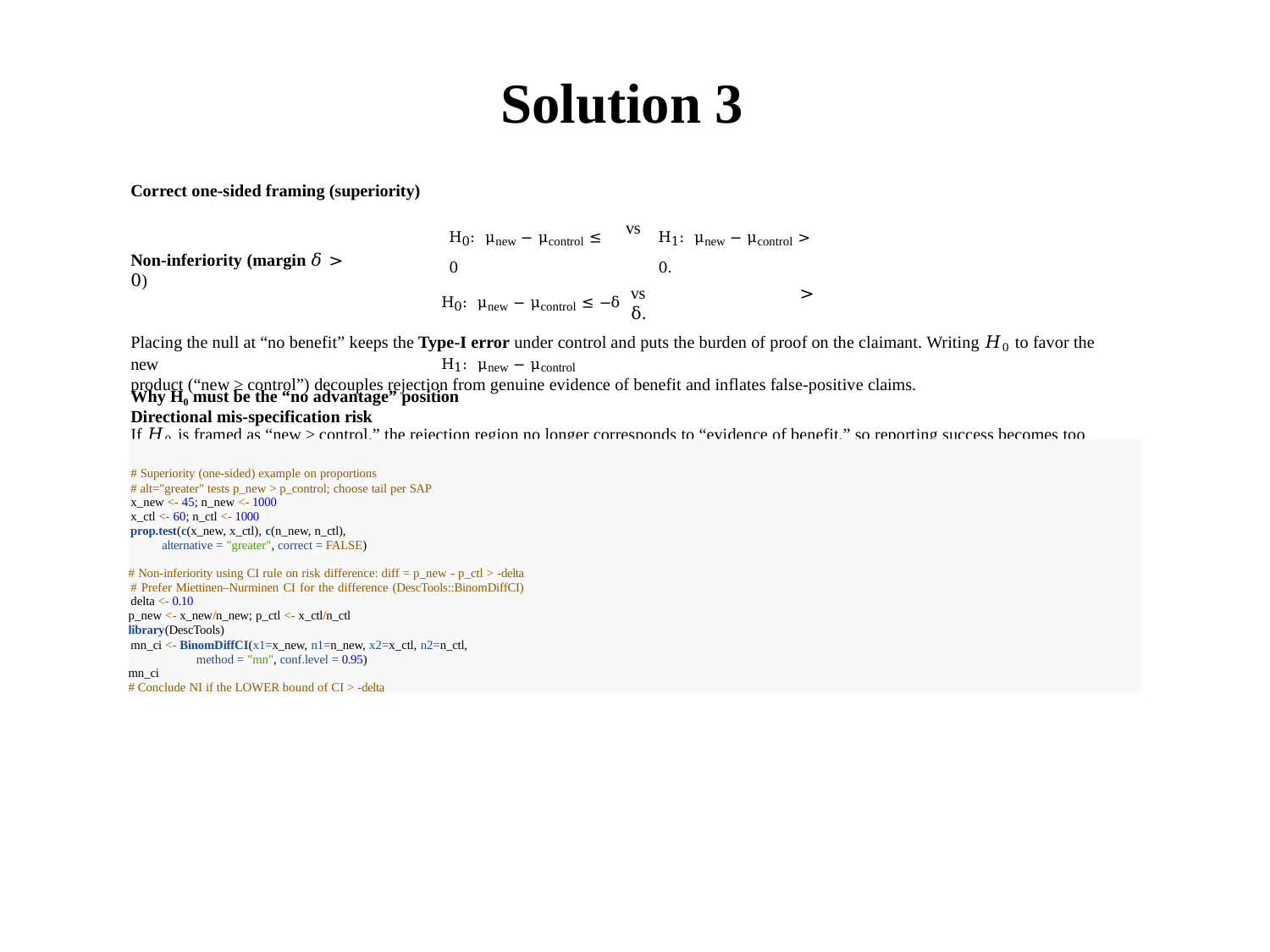

Solution 3

Correct one‑sided framing (superiority)
vs
H0: μnew − μcontrol ≤ 0
H1: μnew − μcontrol > 0.
Non‑inferiority (margin 𝛿 > 0)
H0: μnew − μcontrol ≤ −δ	H1: μnew − μcontrol
Why H₀ must be the “no advantage” position
vs	> δ.
Placing the null at “no benefit” keeps the Type‑I error under control and puts the burden of proof on the claimant. Writing 𝐻0 to favor the new
product (“new ≥ control”) decouples rejection from genuine evidence of benefit and inflates false‑positive claims.
Directional mis‑specification risk
If 𝐻0 is framed as “new ≥ control,” the rejection region no longer corresponds to “evidence of benefit,” so reporting success becomes too easy.

# Superiority (one-sided) example on proportions
# alt="greater" tests p_new > p_control; choose tail per SAP x_new <- 45; n_new <- 1000
x_ctl <- 60; n_ctl <- 1000
prop.test(c(x_new, x_ctl), c(n_new, n_ctl), alternative = "greater", correct = FALSE)
# Non-inferiority using CI rule on risk difference: diff = p_new - p_ctl > -delta # Prefer Miettinen–Nurminen CI for the difference (DescTools::BinomDiffCI) delta <- 0.10
p_new <- x_new/n_new; p_ctl <- x_ctl/n_ctl
library(DescTools)
mn_ci <- BinomDiffCI(x1=x_new, n1=n_new, x2=x_ctl, n2=n_ctl, method = "mn", conf.level = 0.95)
mn_ci
# Conclude NI if the LOWER bound of CI > -delta